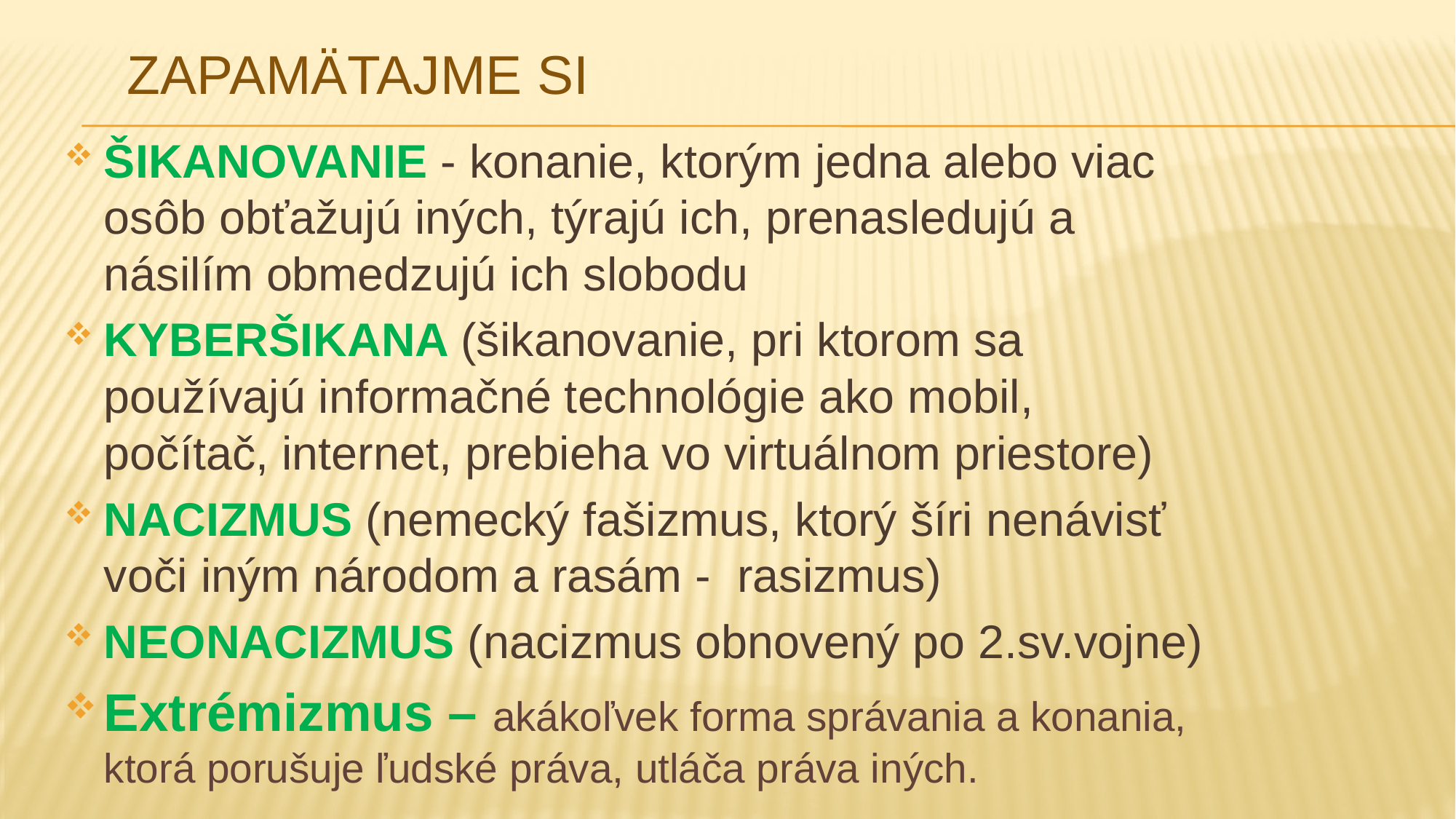

# ZAPAMÄTAJME SI
ŠIKANOVANIE - konanie, ktorým jedna alebo viac osôb obťažujú iných, týrajú ich, prenasledujú a násilím obmedzujú ich slobodu
KYBERŠIKANA (šikanovanie, pri ktorom sa používajú informačné technológie ako mobil, počítač, internet, prebieha vo virtuálnom priestore)
NACIZMUS (nemecký fašizmus, ktorý šíri nenávisť voči iným národom a rasám -  rasizmus)
NEONACIZMUS (nacizmus obnovený po 2.sv.vojne)
Extrémizmus – akákoľvek forma správania a konania, ktorá porušuje ľudské práva, utláča práva iných.